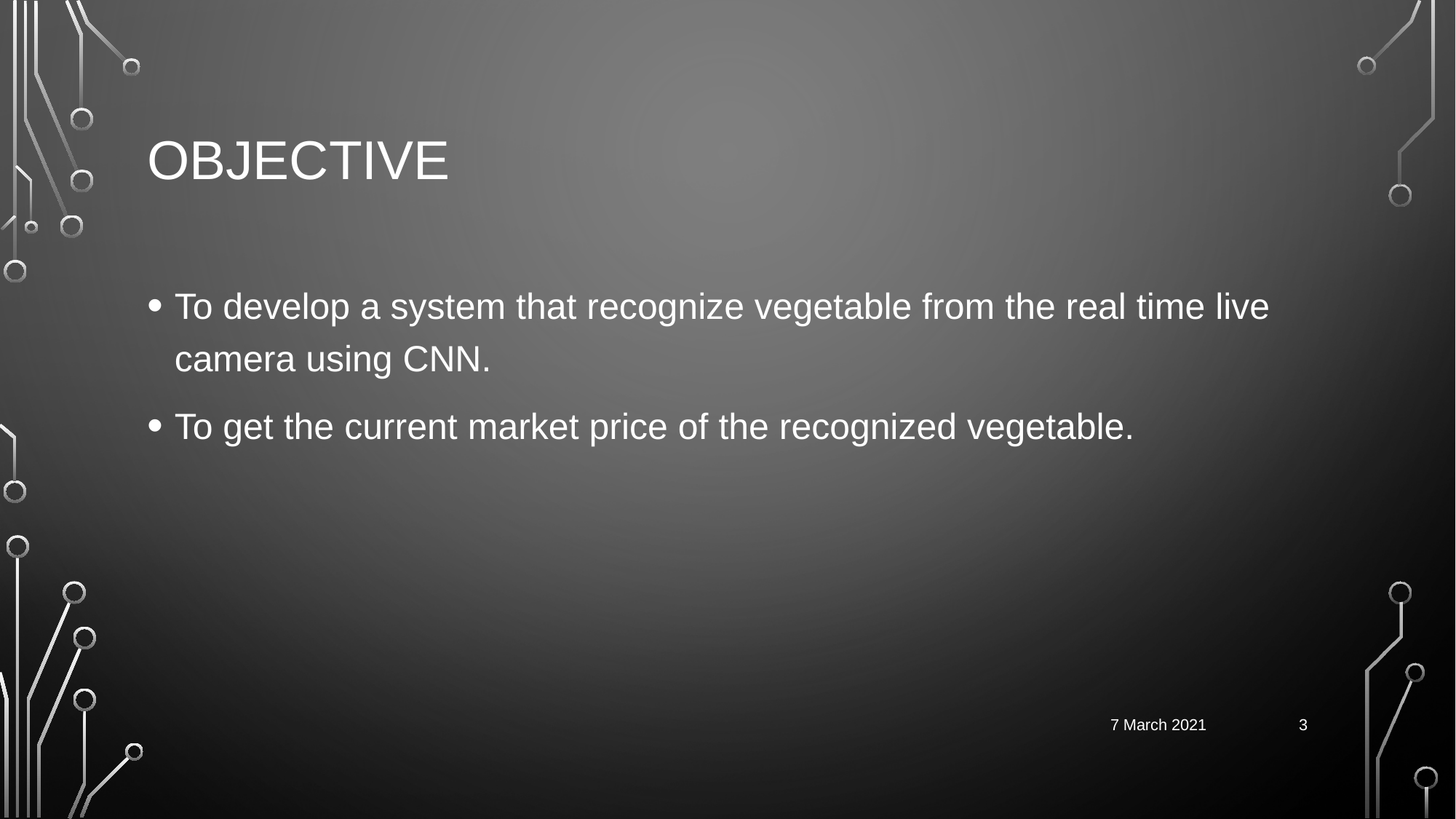

# Objective
To develop a system that recognize vegetable from the real time live camera using CNN.
To get the current market price of the recognized vegetable.

3
7 March 2021